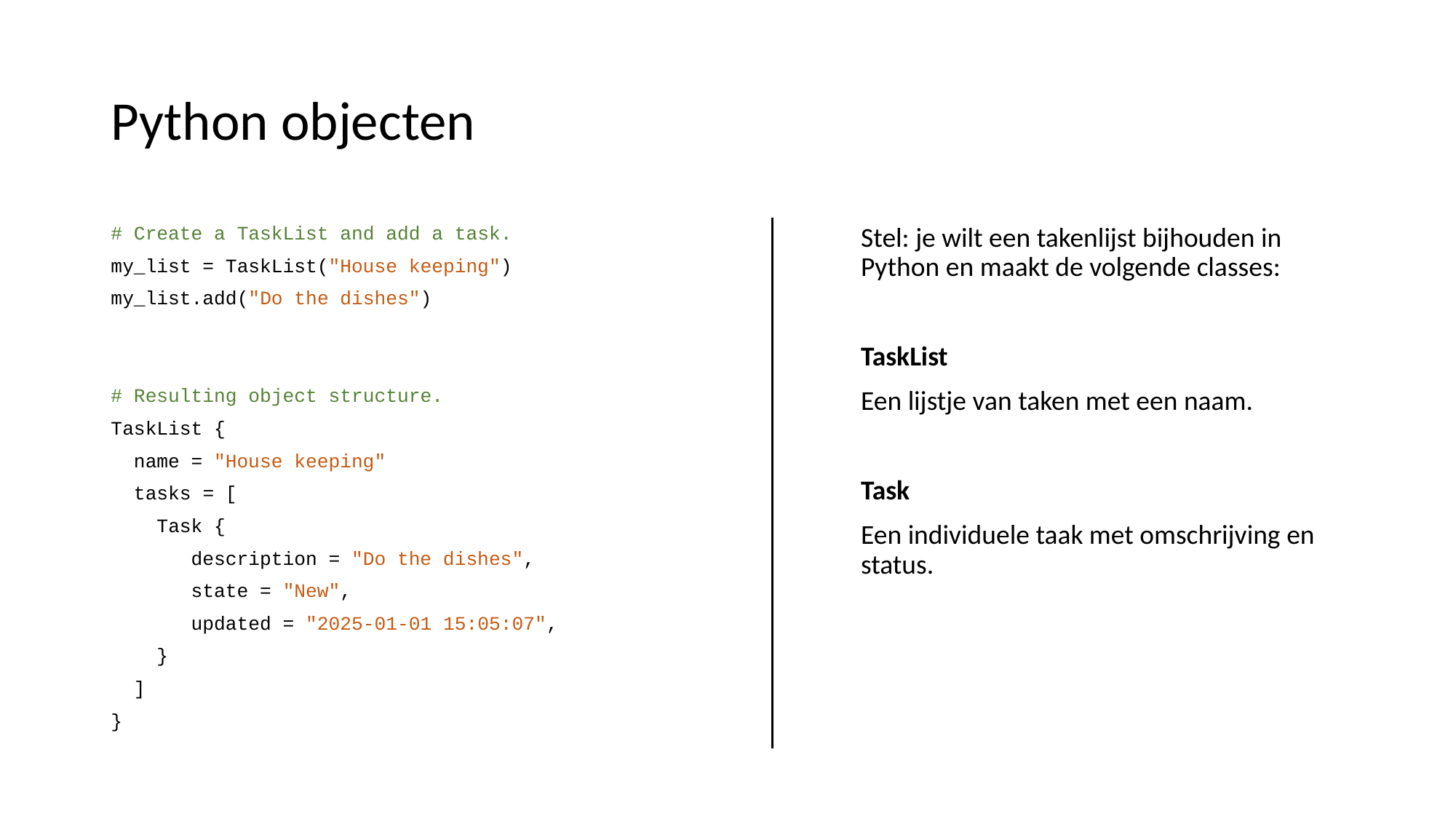

# Python objecten
# Create a TaskList and add a task.
my_list = TaskList("House keeping")
my_list.add("Do the dishes")

# Resulting object structure.
TaskList {
  name = "House keeping"
  tasks = [
    Task {
       description = "Do the dishes",
       state = "New",
       updated = "2025-01-01 15:05:07",
    }
  ]
}

Stel: je wilt een takenlijst bijhouden in Python en maakt de volgende classes:

TaskList
Een lijstje van taken met een naam.

Task
Een individuele taak met omschrijving en status.